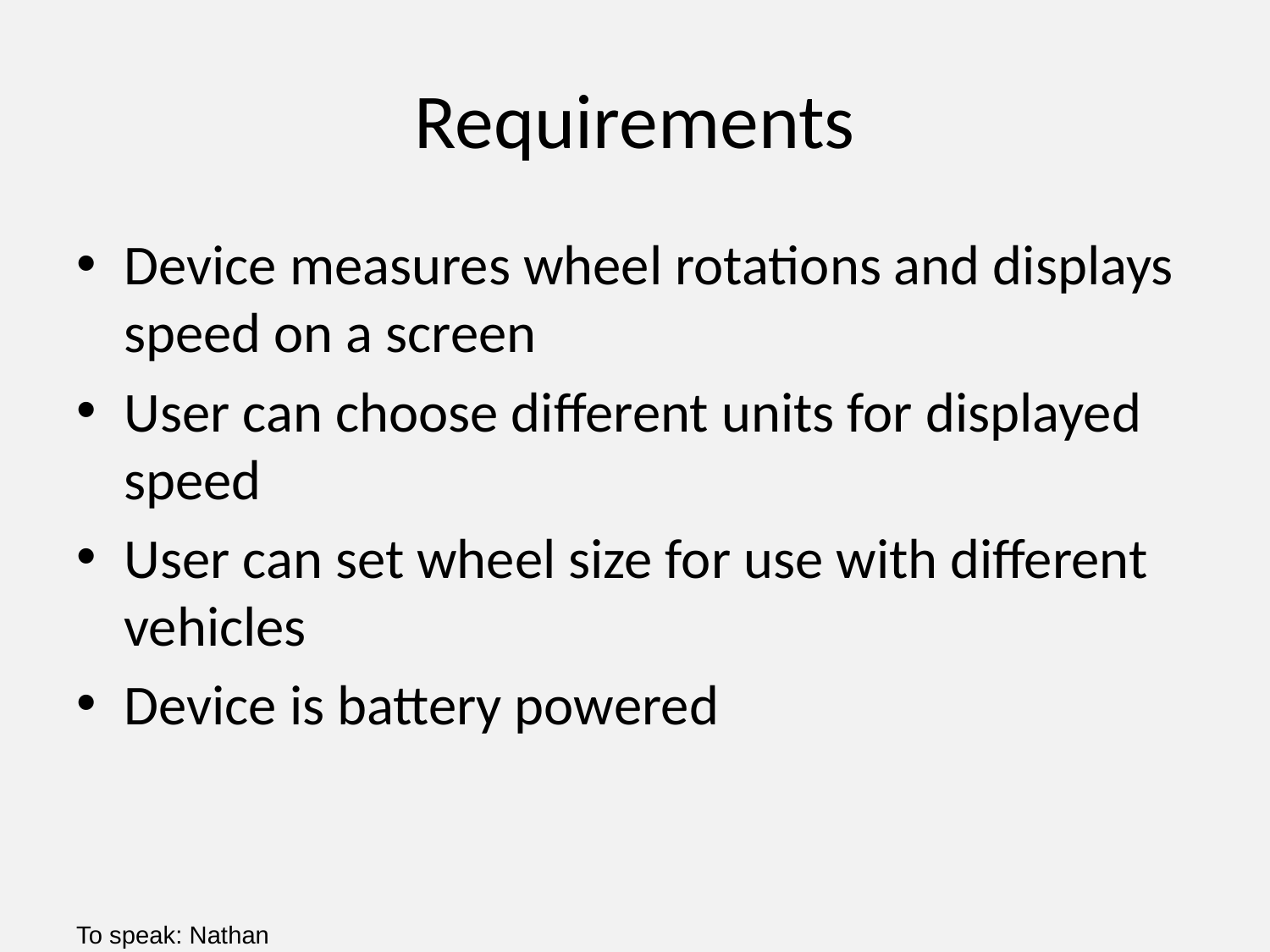

# Requirements
Device measures wheel rotations and displays speed on a screen
User can choose different units for displayed speed
User can set wheel size for use with different vehicles
Device is battery powered
To speak: Nathan